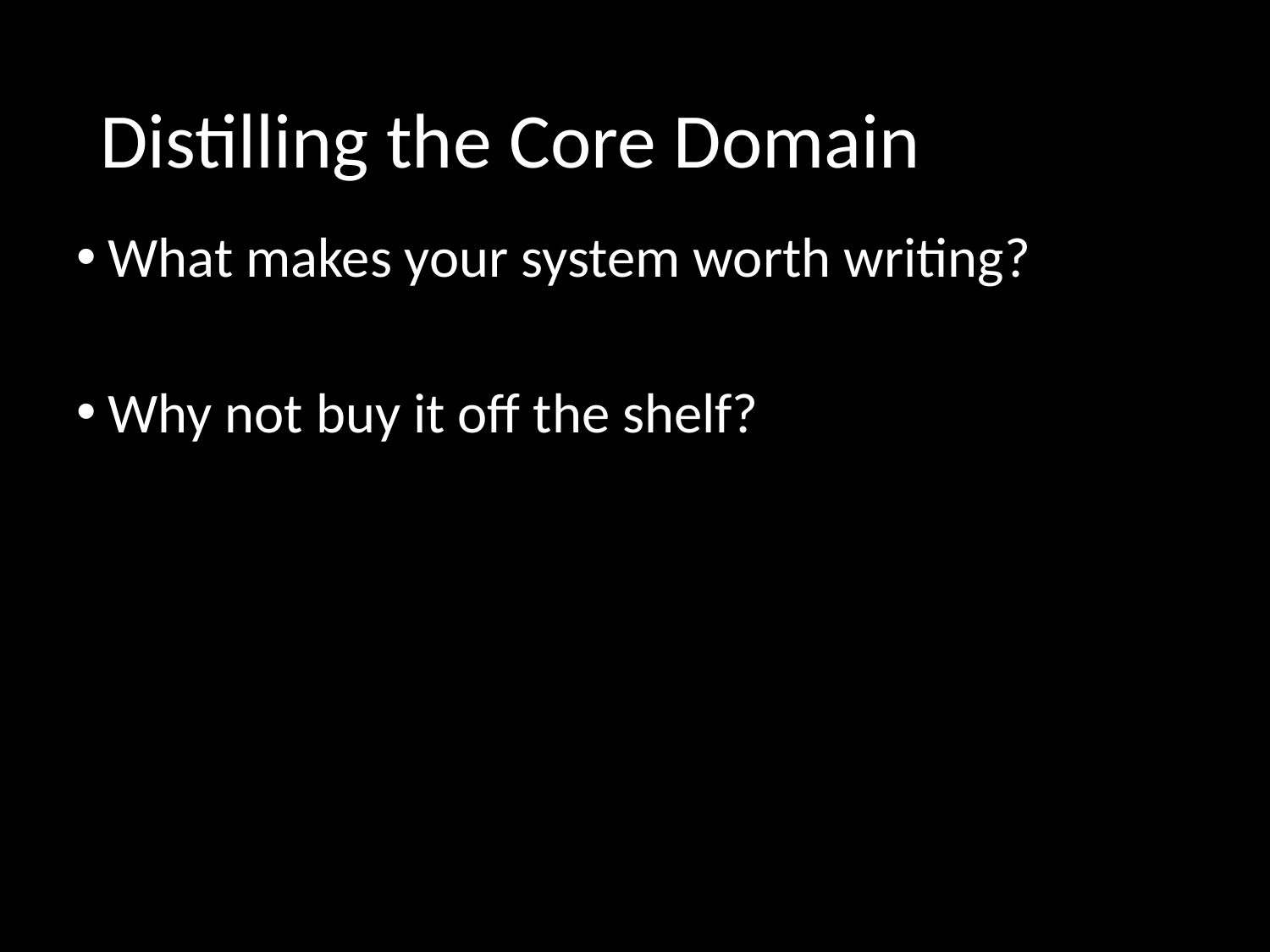

# Distilling the Core Domain
What makes your system worth writing?

Why not buy it off the shelf?